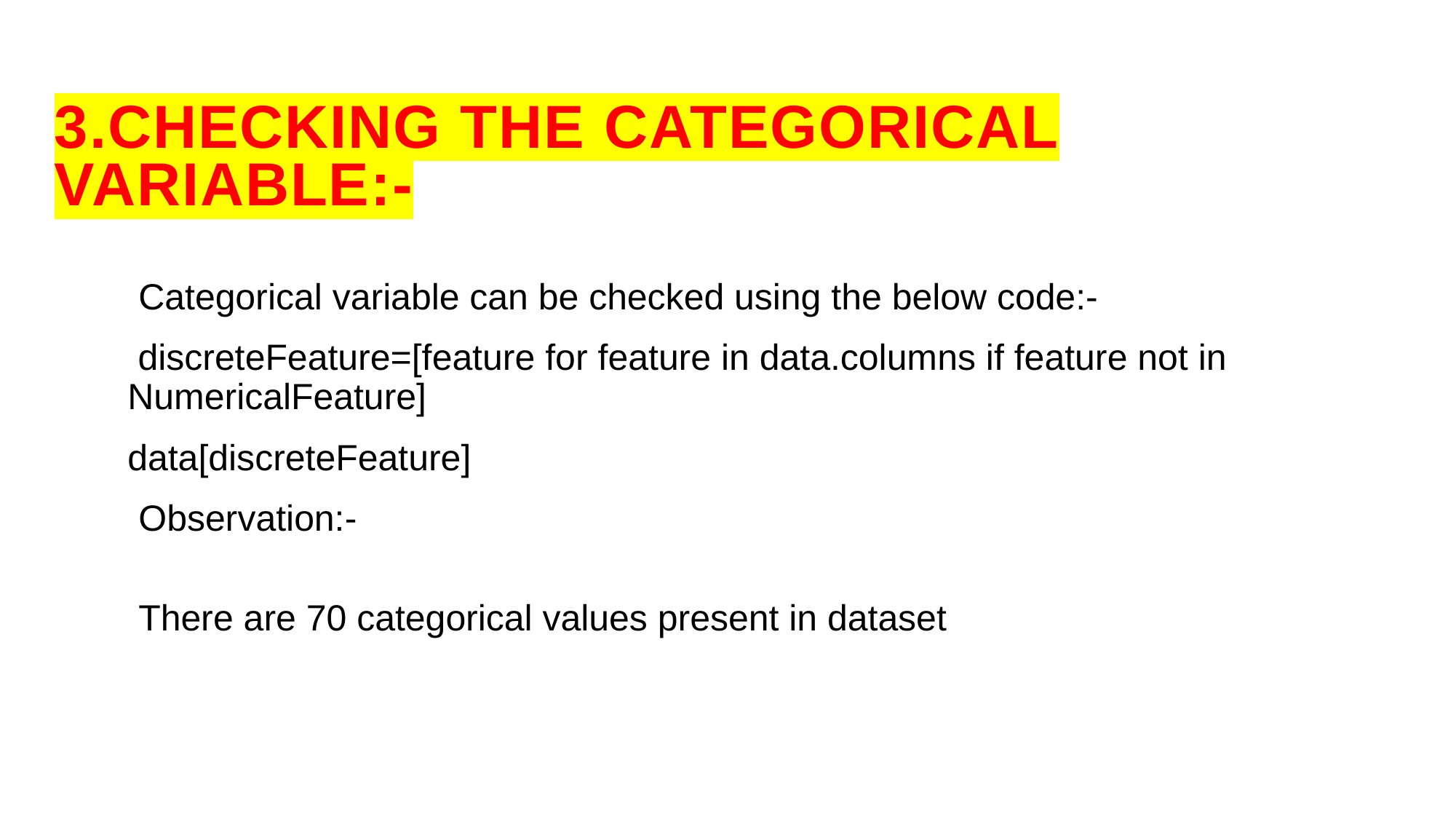

# 3.Checking the categorical variable:-
Categorical variable can be checked using the below code:-
 discreteFeature=[feature for feature in data.columns if feature not in  NumericalFeature]
data[discreteFeature]
Observation:-
There are 70 categorical values present in dataset